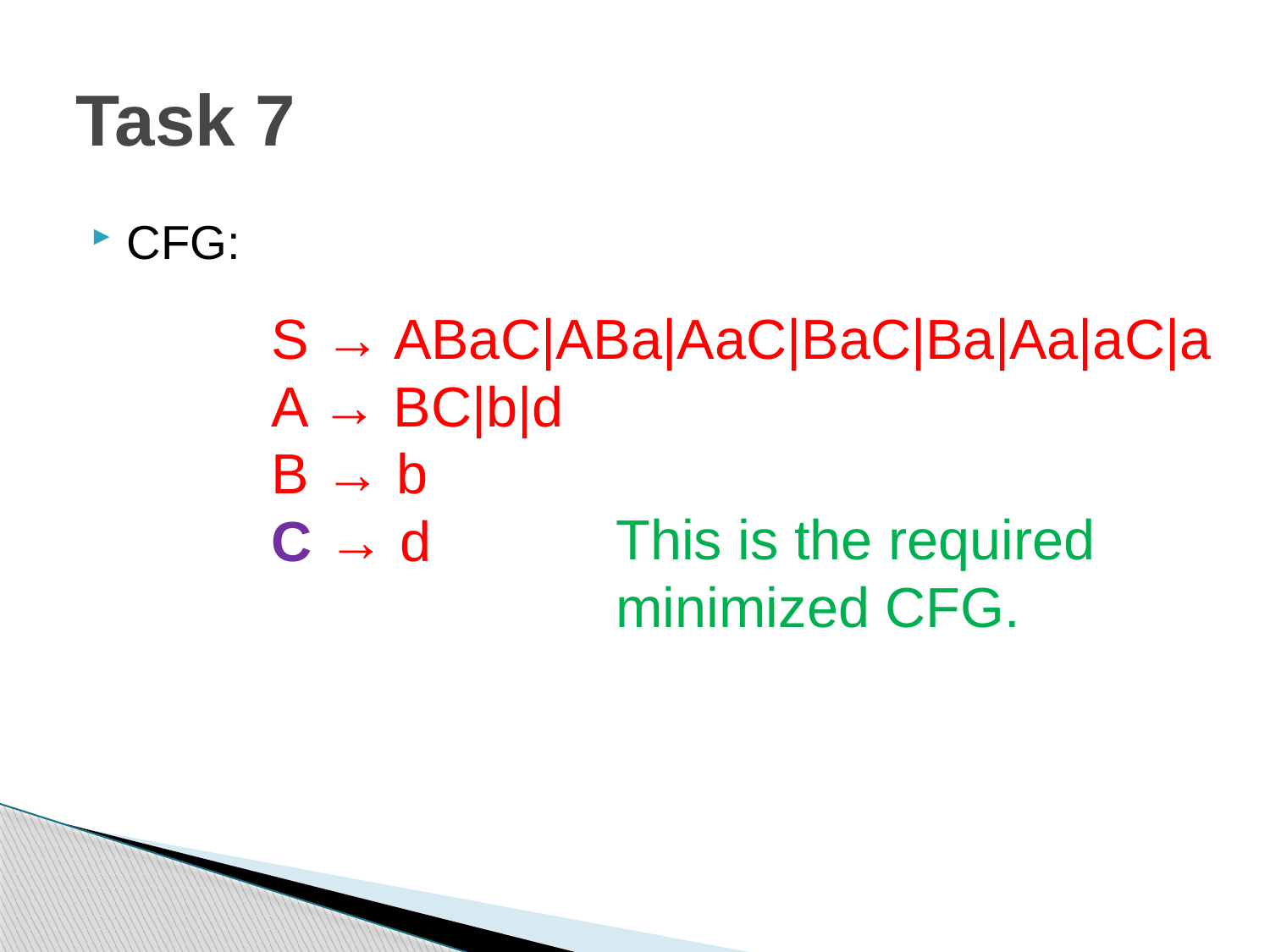

# Task 7
CFG:
S → ABaC|ABa|AaC|BaC|Ba|Aa|aC|a
A → BC|b|d
B → b
C → d
This is the required minimized CFG.